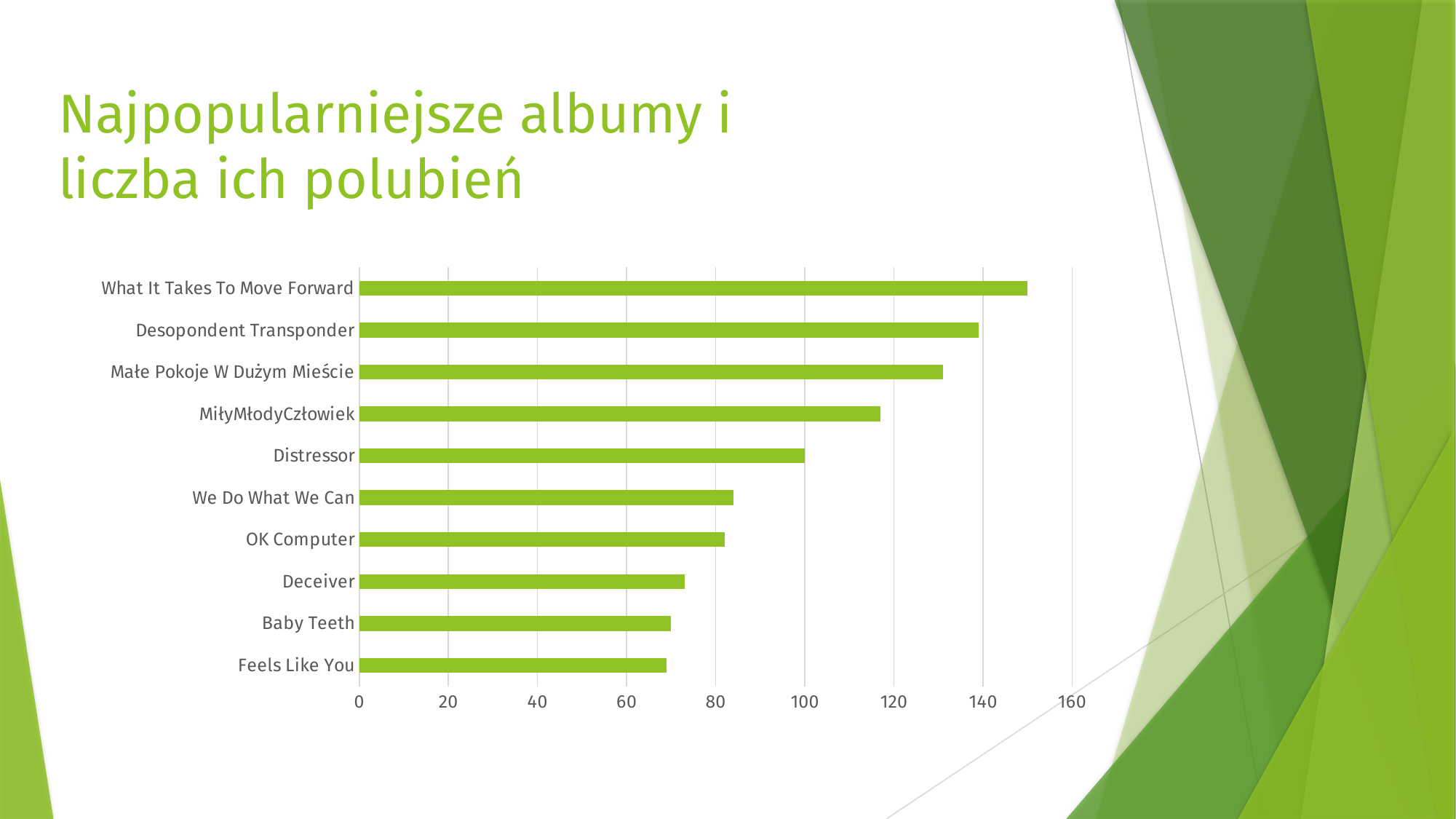

# Najpopularniejsze albumy i liczba ich polubień

### Chart

| Category | Seria 1 |
|---|---|
| Feels Like You | 69.0 |
| Baby Teeth | 70.0 |
| Deceiver | 73.0 |
| OK Computer | 82.0 |
| We Do What We Can | 84.0 |
| Distressor | 100.0 |
| MiłyMłodyCzłowiek | 117.0 |
| Małe Pokoje W Dużym Mieście | 131.0 |
| Desopondent Transponder | 139.0 |
| What It Takes To Move Forward | 150.0 |